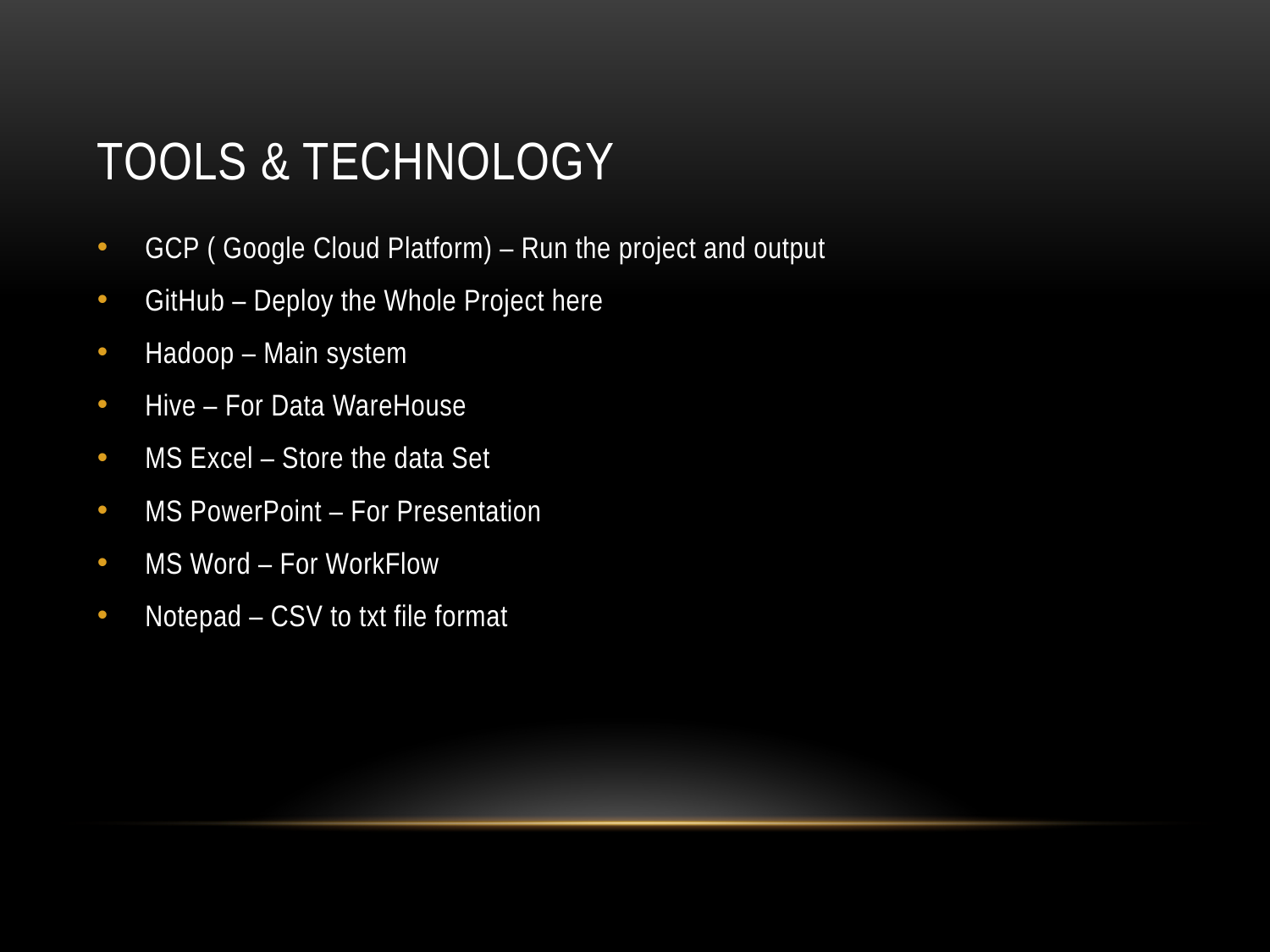

# Tools & technology
GCP ( Google Cloud Platform) – Run the project and output
GitHub – Deploy the Whole Project here
Hadoop – Main system
Hive – For Data WareHouse
MS Excel – Store the data Set
MS PowerPoint – For Presentation
MS Word – For WorkFlow
Notepad – CSV to txt file format